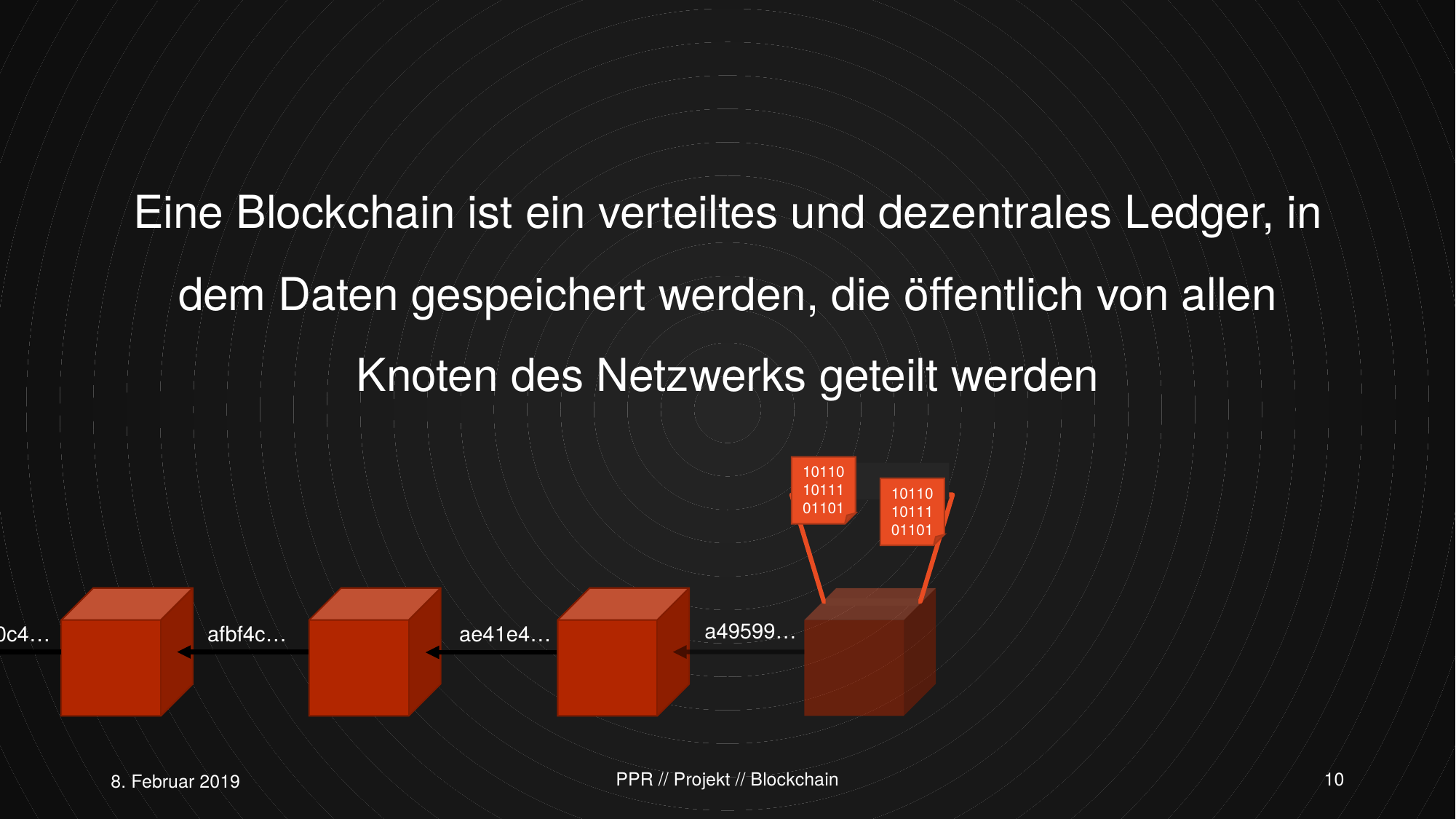

Eine Blockchain ist ein verteiltes und dezentrales Ledger, in dem Daten gespeichert werden, die öffentlich von allen Knoten des Netzwerks geteilt werden
101101011101101

101101011101101

a49599…
ae41e4…
e3b0c4…
afbf4c…
8. Februar 2019
PPR // Projekt // Blockchain
10